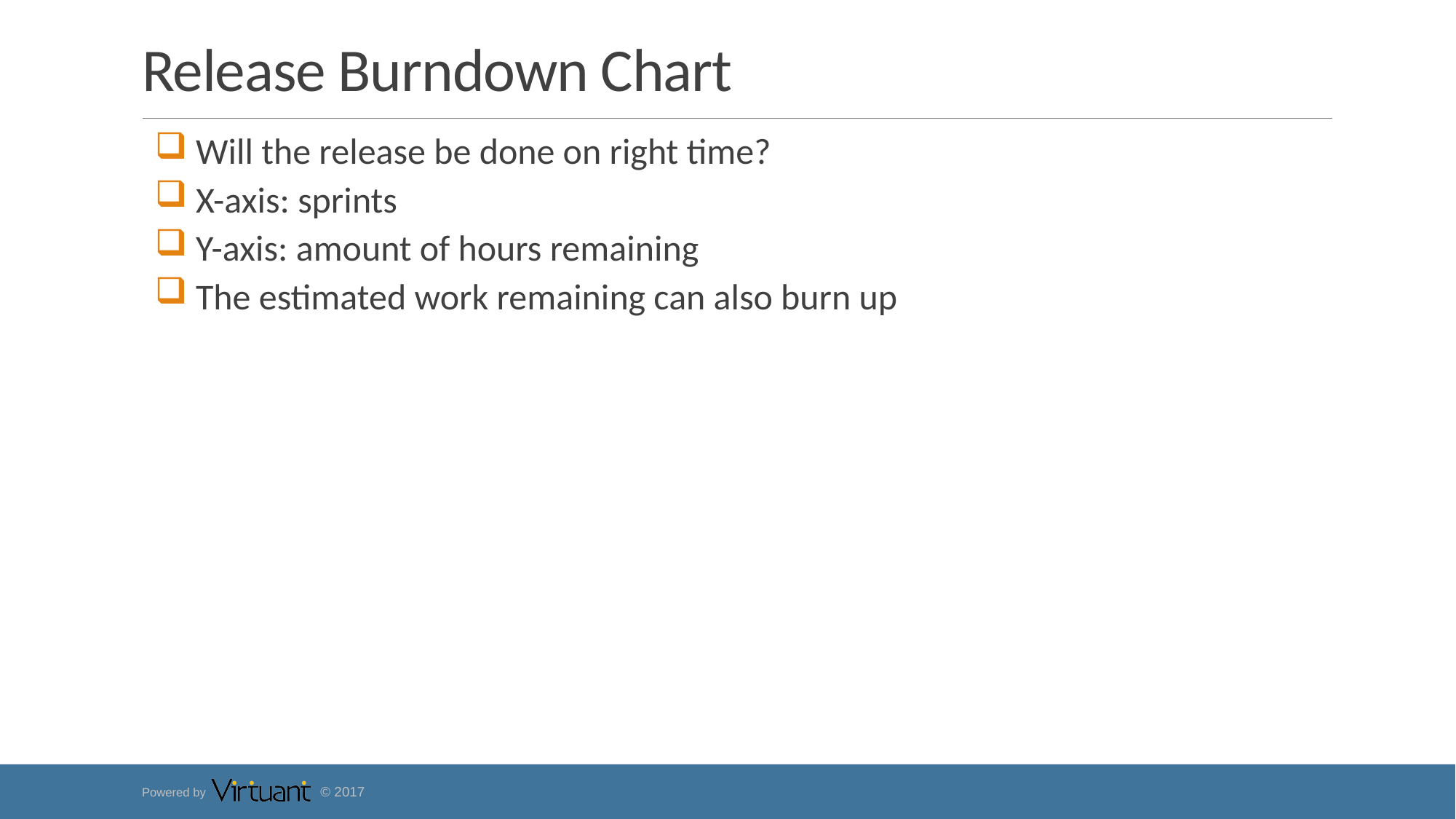

# Release Burndown Chart
 Will the release be done on right time?
 X-axis: sprints
 Y-axis: amount of hours remaining
 The estimated work remaining can also burn up